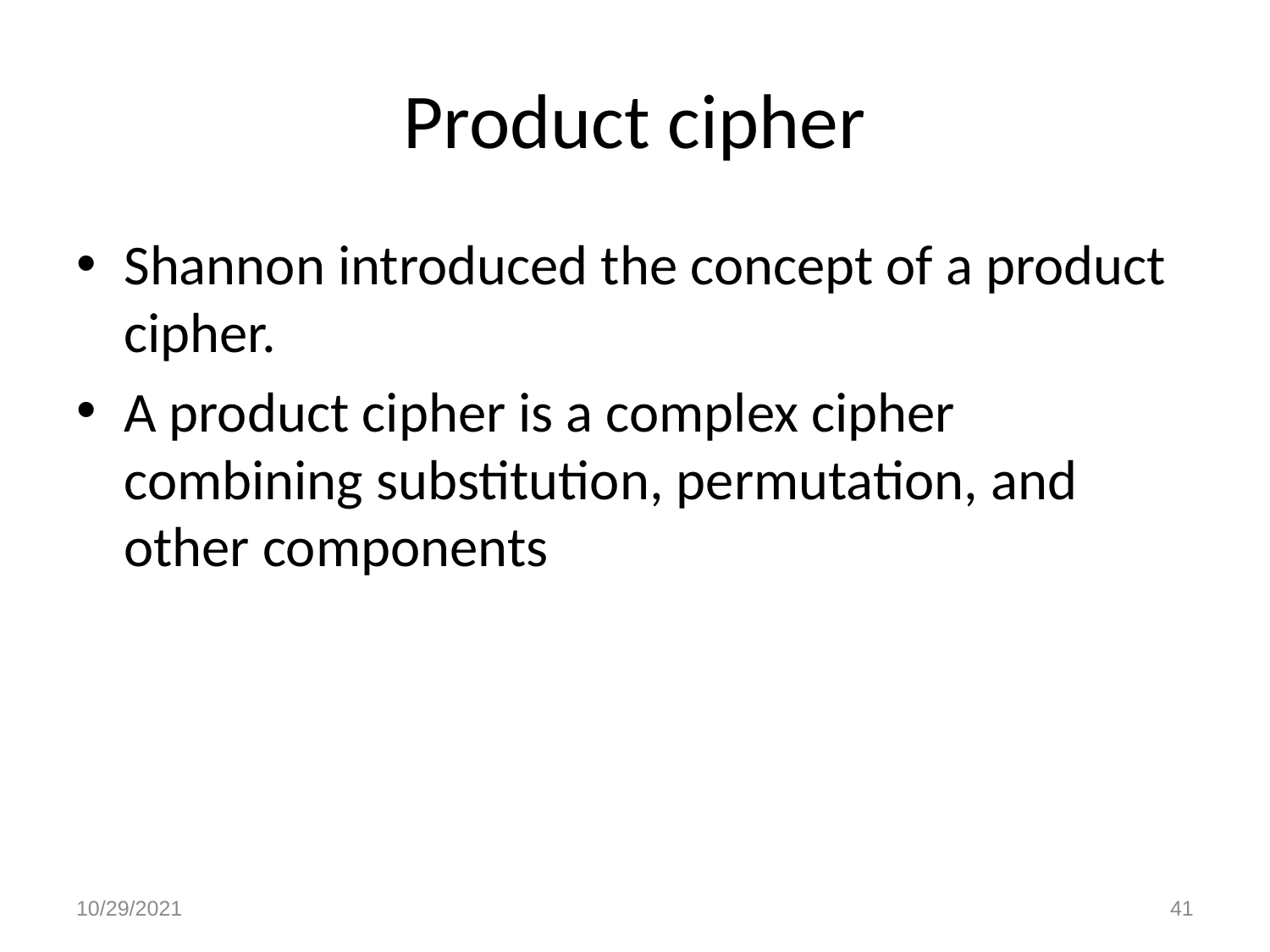

# Product cipher
Shannon introduced the concept of a product cipher.
A product cipher is a complex cipher combining substitution, permutation, and other components
10/29/2021
41